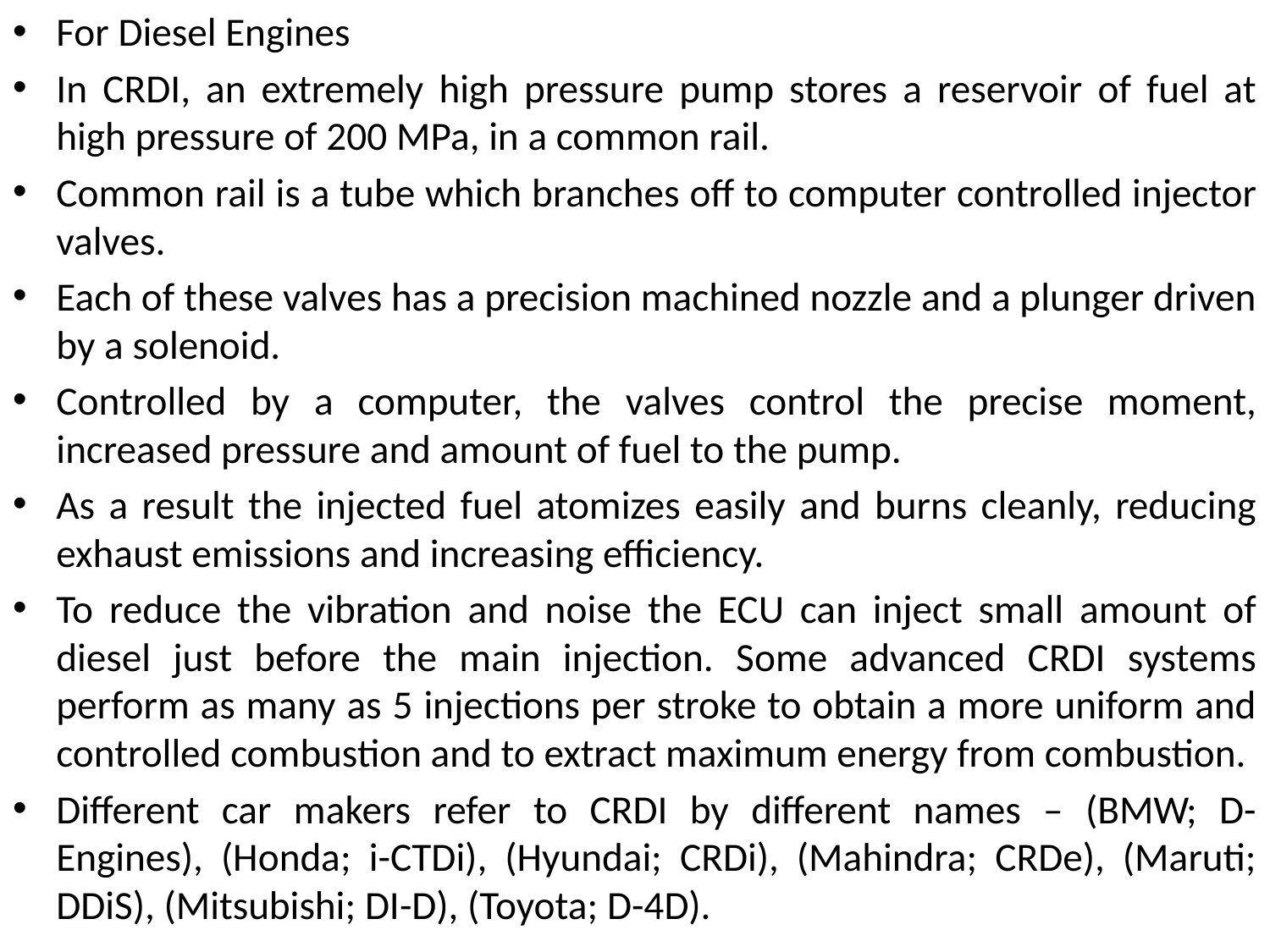

For Diesel Engines
In CRDI, an extremely high pressure pump stores a reservoir of fuel at high pressure of 200 MPa, in a common rail.
Common rail is a tube which branches off to computer controlled injector valves.
Each of these valves has a precision machined nozzle and a plunger driven by a solenoid.
Controlled by a computer, the valves control the precise moment, increased pressure and amount of fuel to the pump.
As a result the injected fuel atomizes easily and burns cleanly, reducing exhaust emissions and increasing efficiency.
To reduce the vibration and noise the ECU can inject small amount of diesel just before the main injection. Some advanced CRDI systems perform as many as 5 injections per stroke to obtain a more uniform and controlled combustion and to extract maximum energy from combustion.
Different car makers refer to CRDI by different names – (BMW; D-Engines), (Honda; i-CTDi), (Hyundai; CRDi), (Mahindra; CRDe), (Maruti; DDiS), (Mitsubishi; DI-D), (Toyota; D-4D).